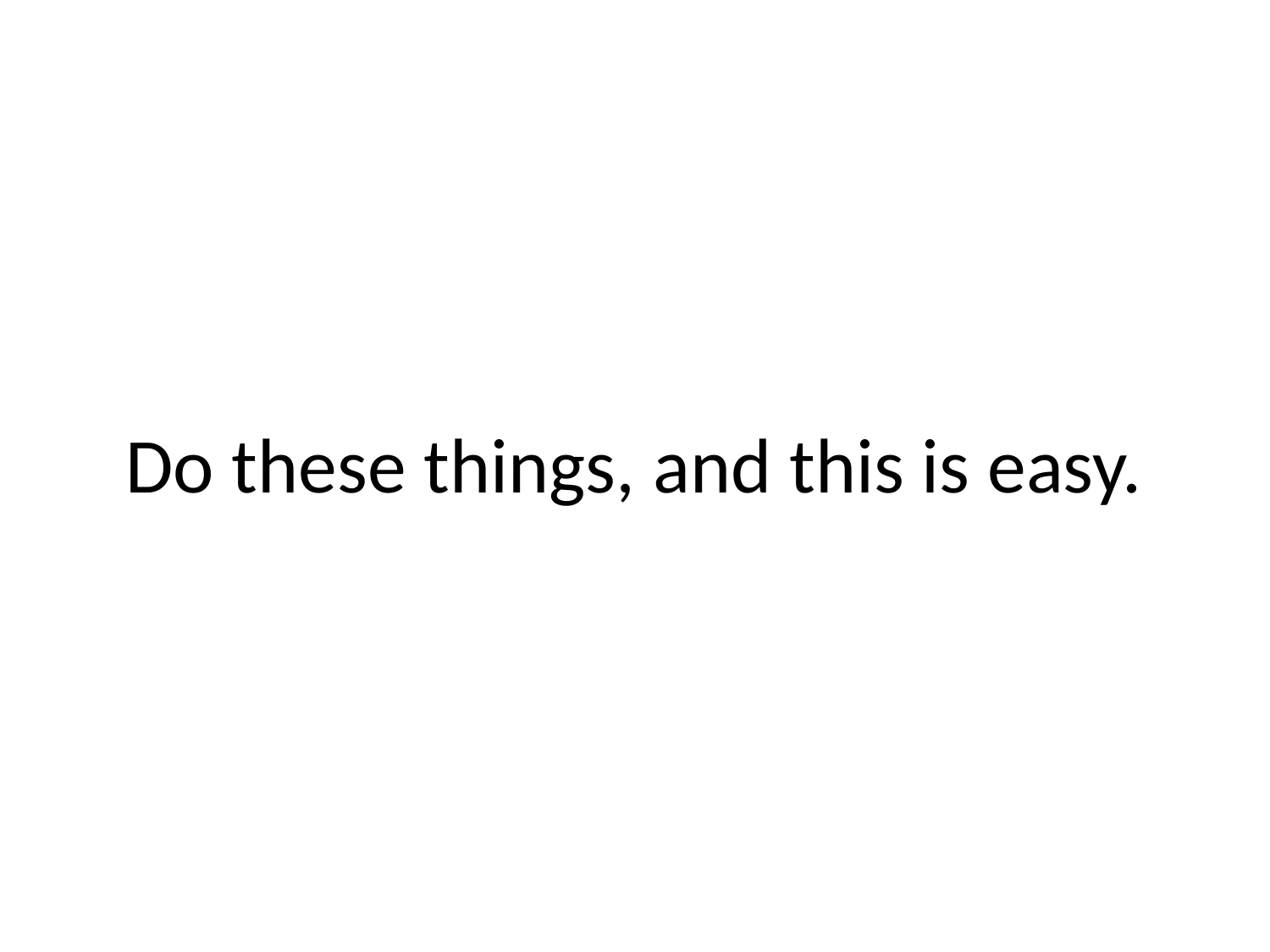

# Do these things, and this is easy.